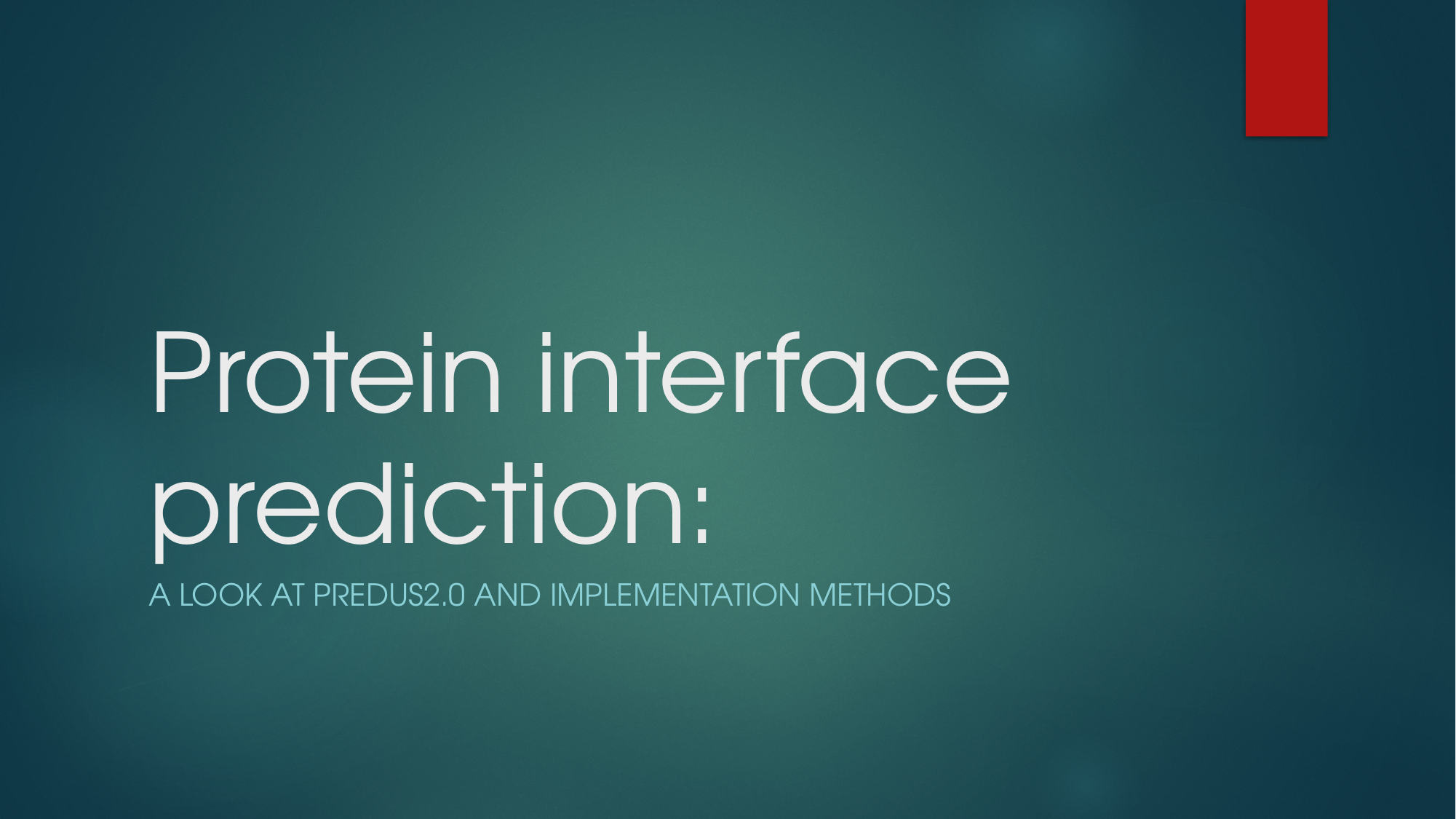

# Protein interface prediction:
A look at predus2.0 and implementation methods